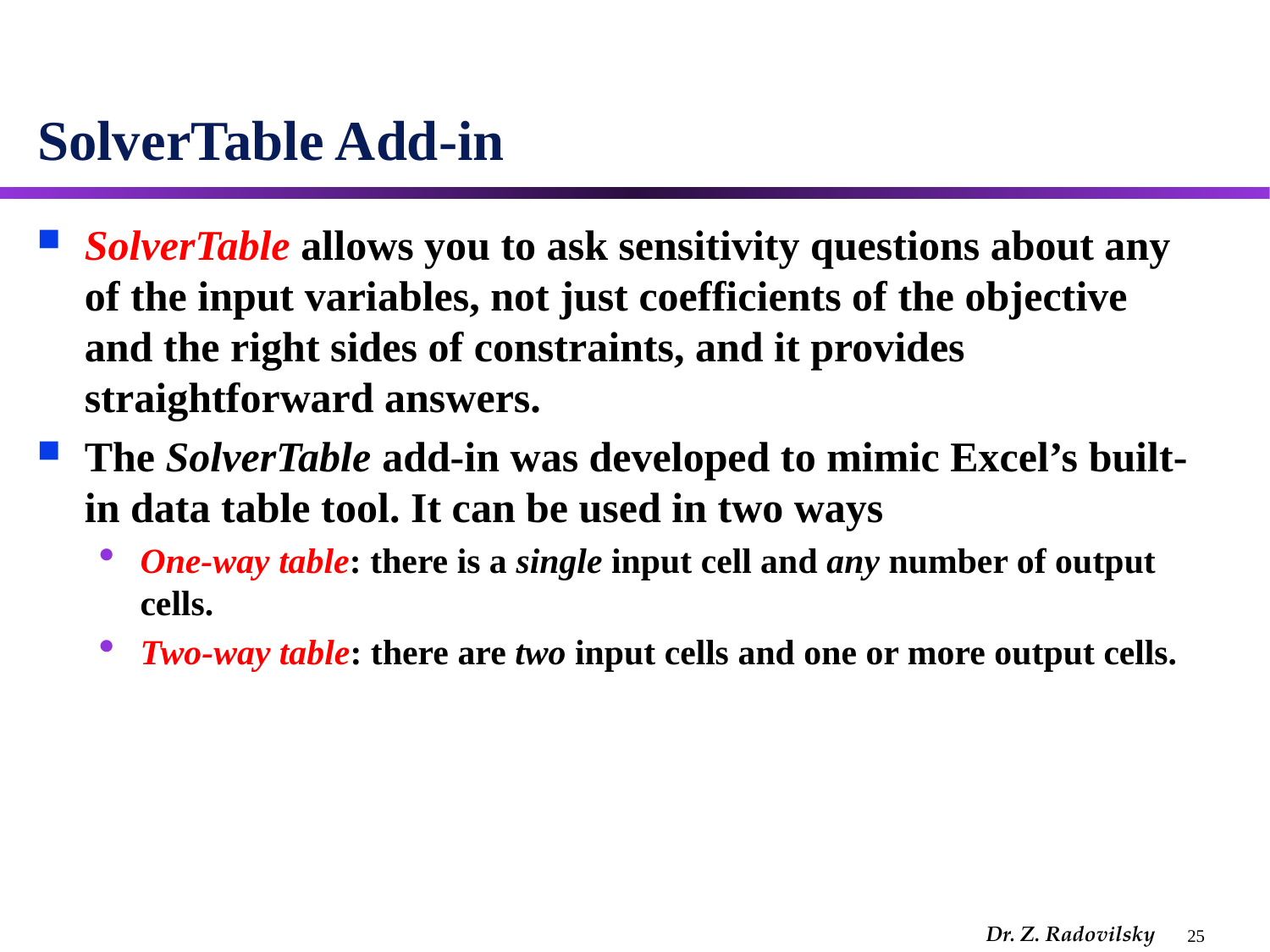

# SolverTable Add-in
SolverTable allows you to ask sensitivity questions about any of the input variables, not just coefficients of the objective and the right sides of constraints, and it provides straightforward answers.
The SolverTable add-in was developed to mimic Excel’s built-in data table tool. It can be used in two ways
One-way table: there is a single input cell and any number of output cells.
Two-way table: there are two input cells and one or more output cells.